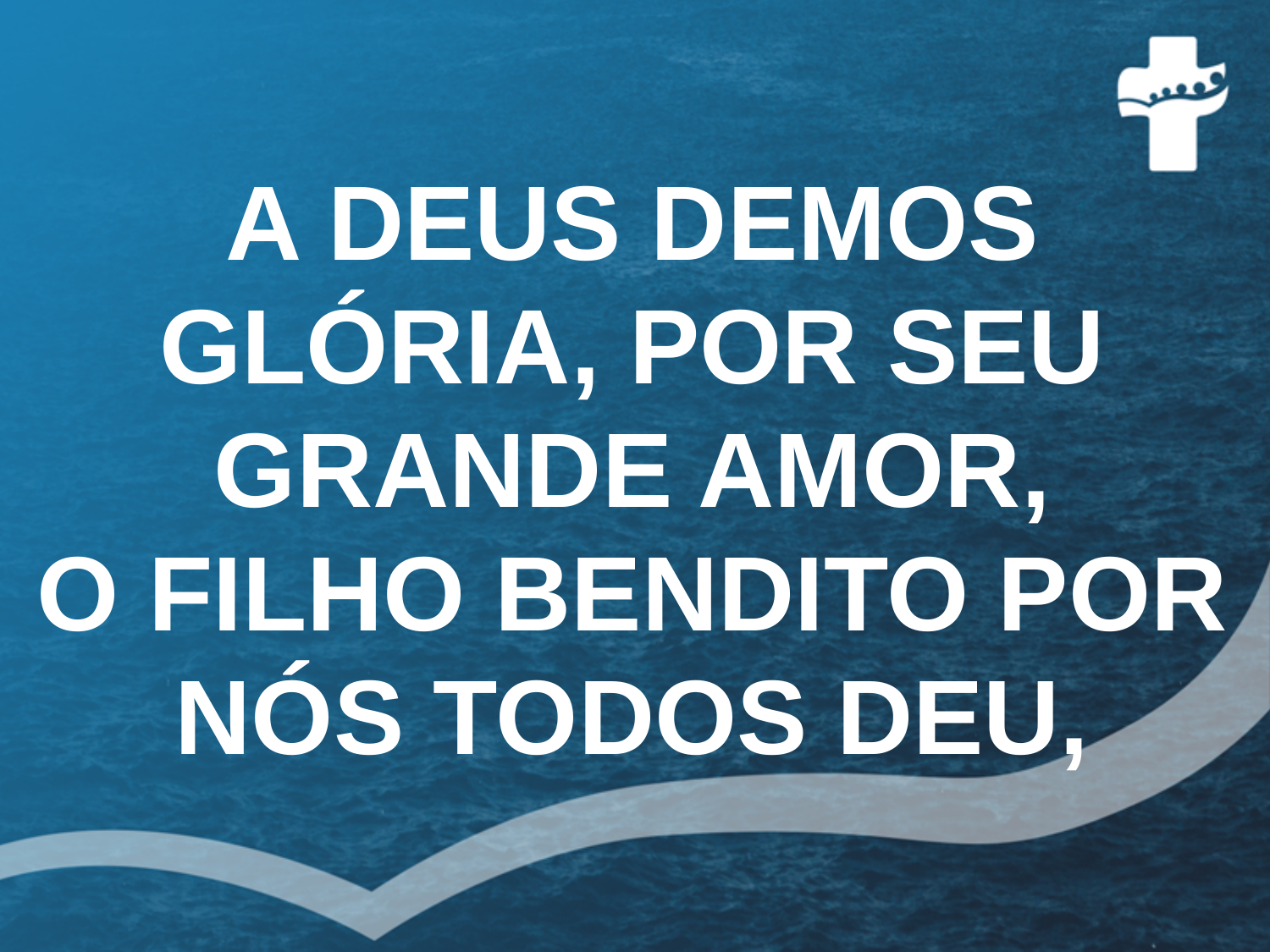

# A DEUS DEMOS GLÓRIA, POR SEU GRANDE AMOR, O FILHO BENDITO POR NÓS TODOS DEU,